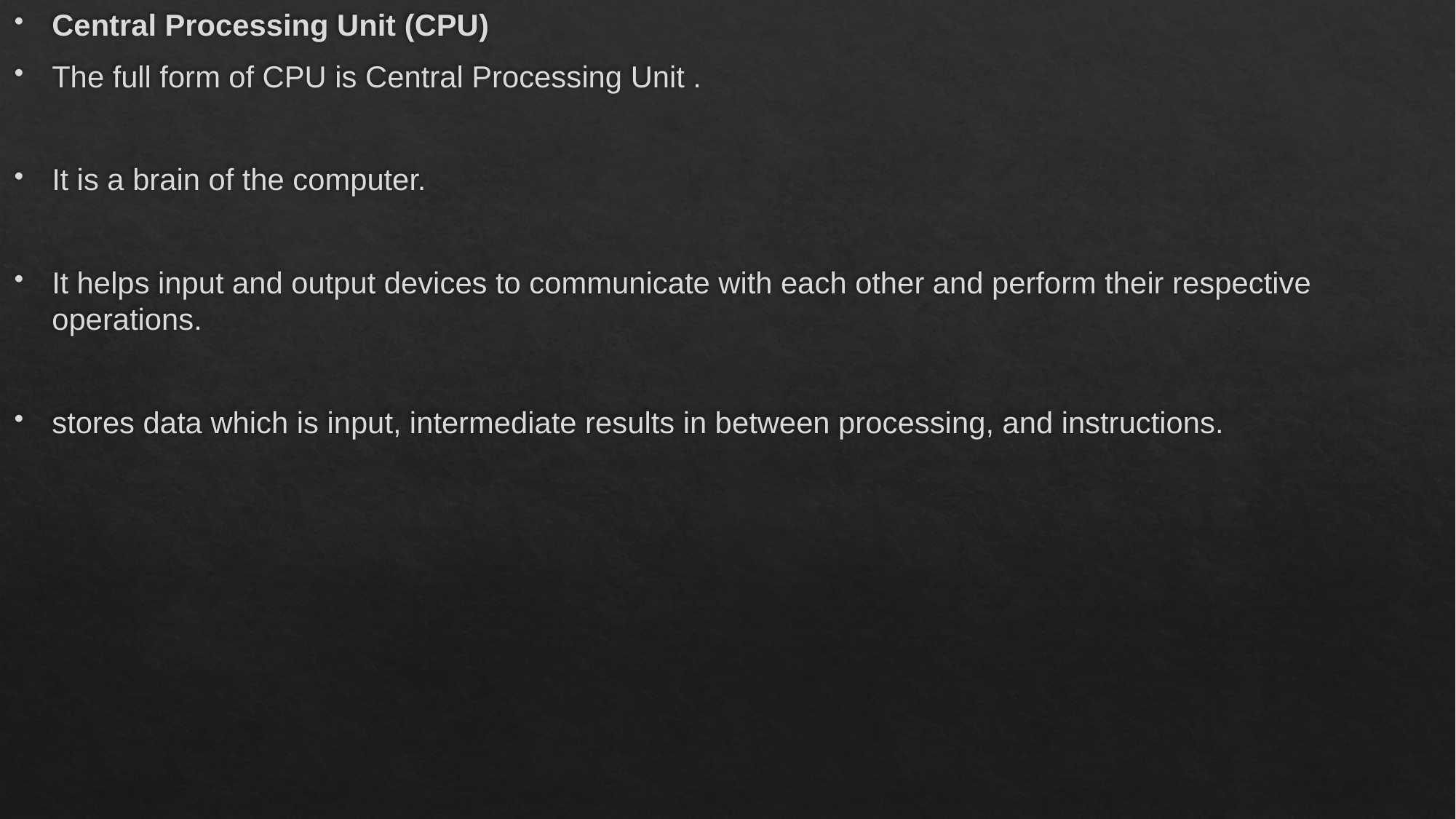

Central Processing Unit (CPU)
The full form of CPU is Central Processing Unit .

It is a brain of the computer.

It helps input and output devices to communicate with each other and perform their respective operations.

stores data which is input, intermediate results in between processing, and instructions.